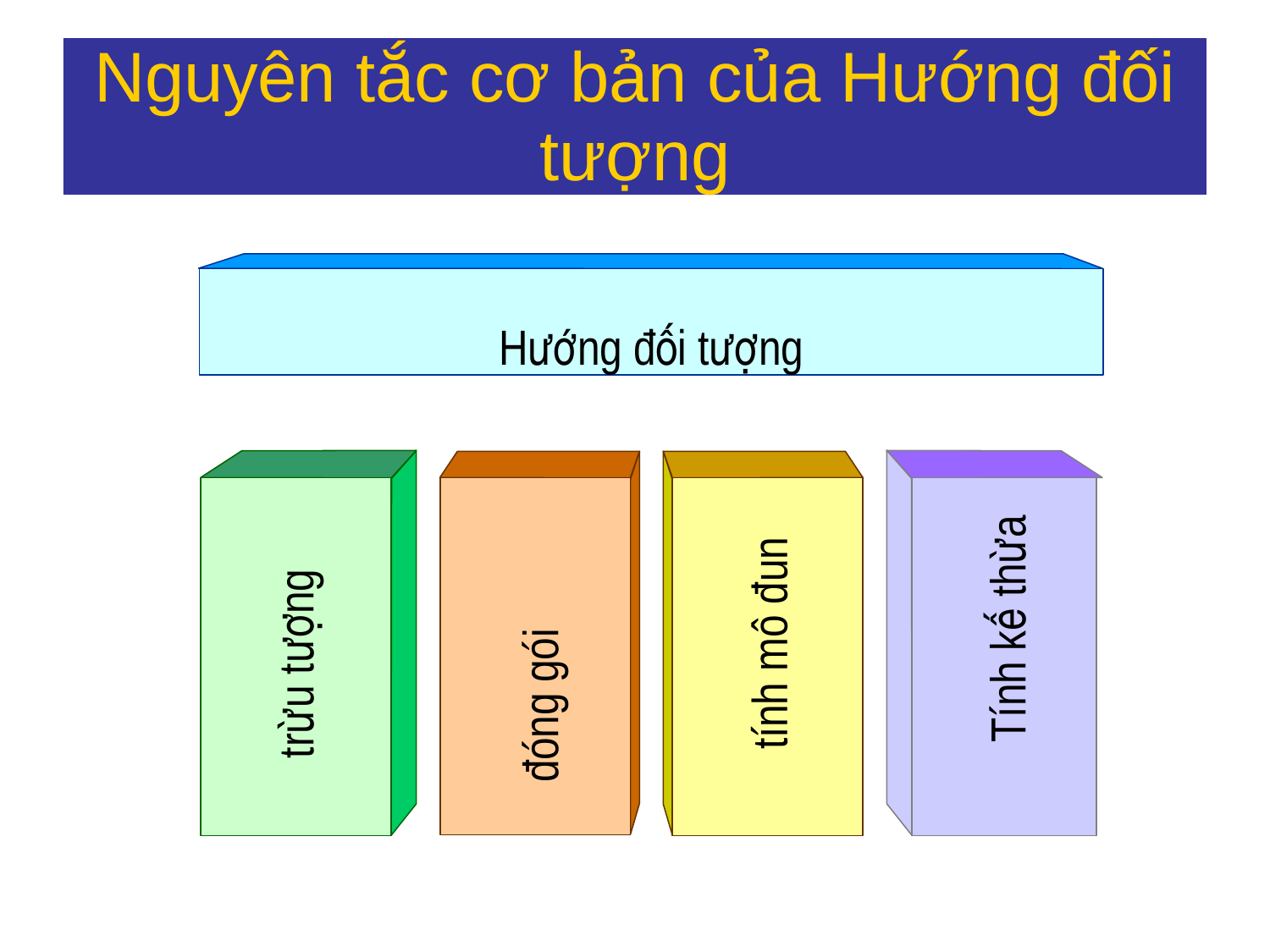

Nguyên tắc cơ bản của Hướng đối tượng

Hướng đối tượng

trừu tượng

đóng gói

tính mô đun

Tính kế thừa